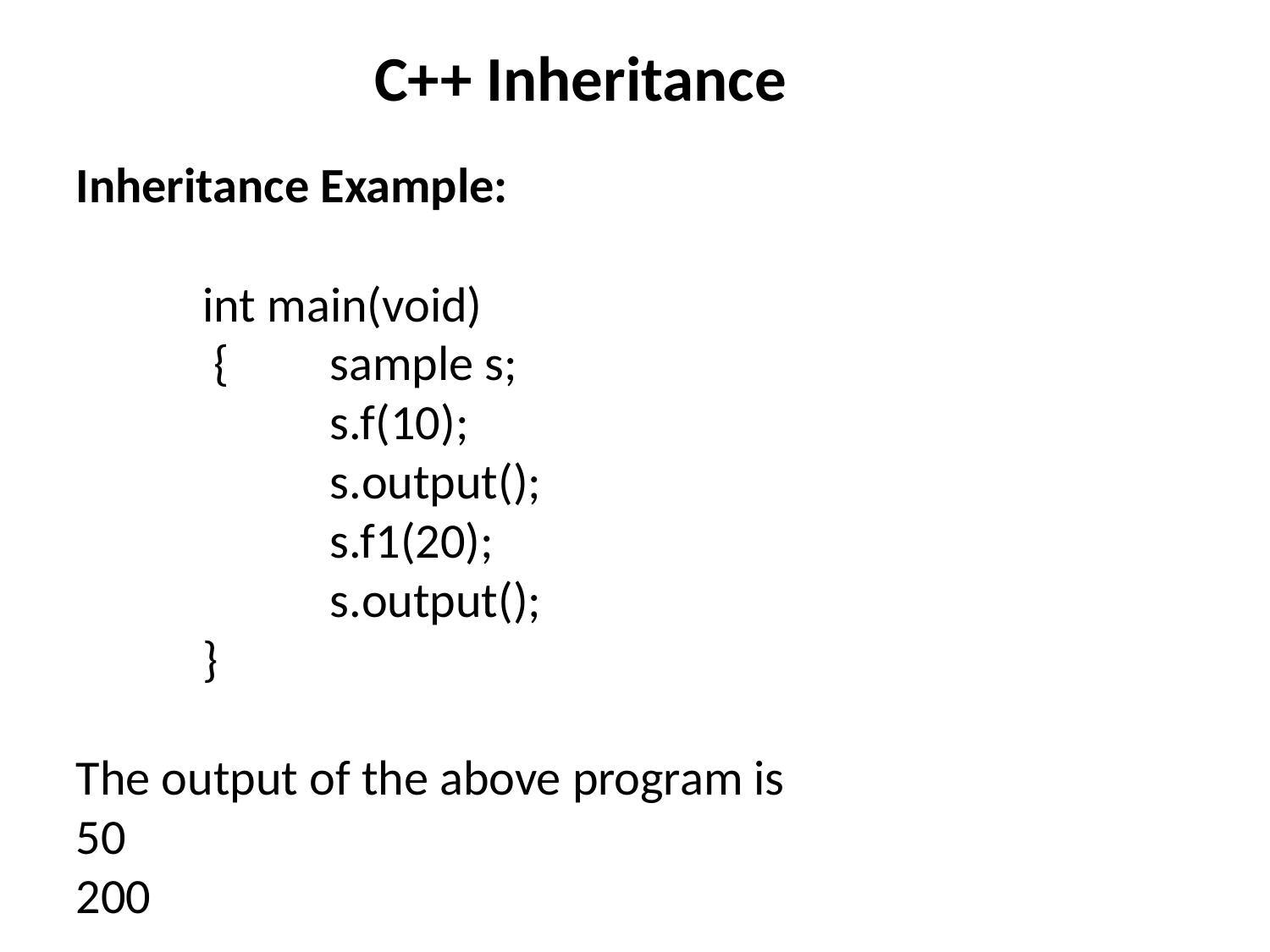

C++ Inheritance
Inheritance Example:

	int main(void)
	 {	sample s;
 		s.f(10);
 		s.output();
 		s.f1(20);
 		s.output();
 	}

The output of the above program is
50
200